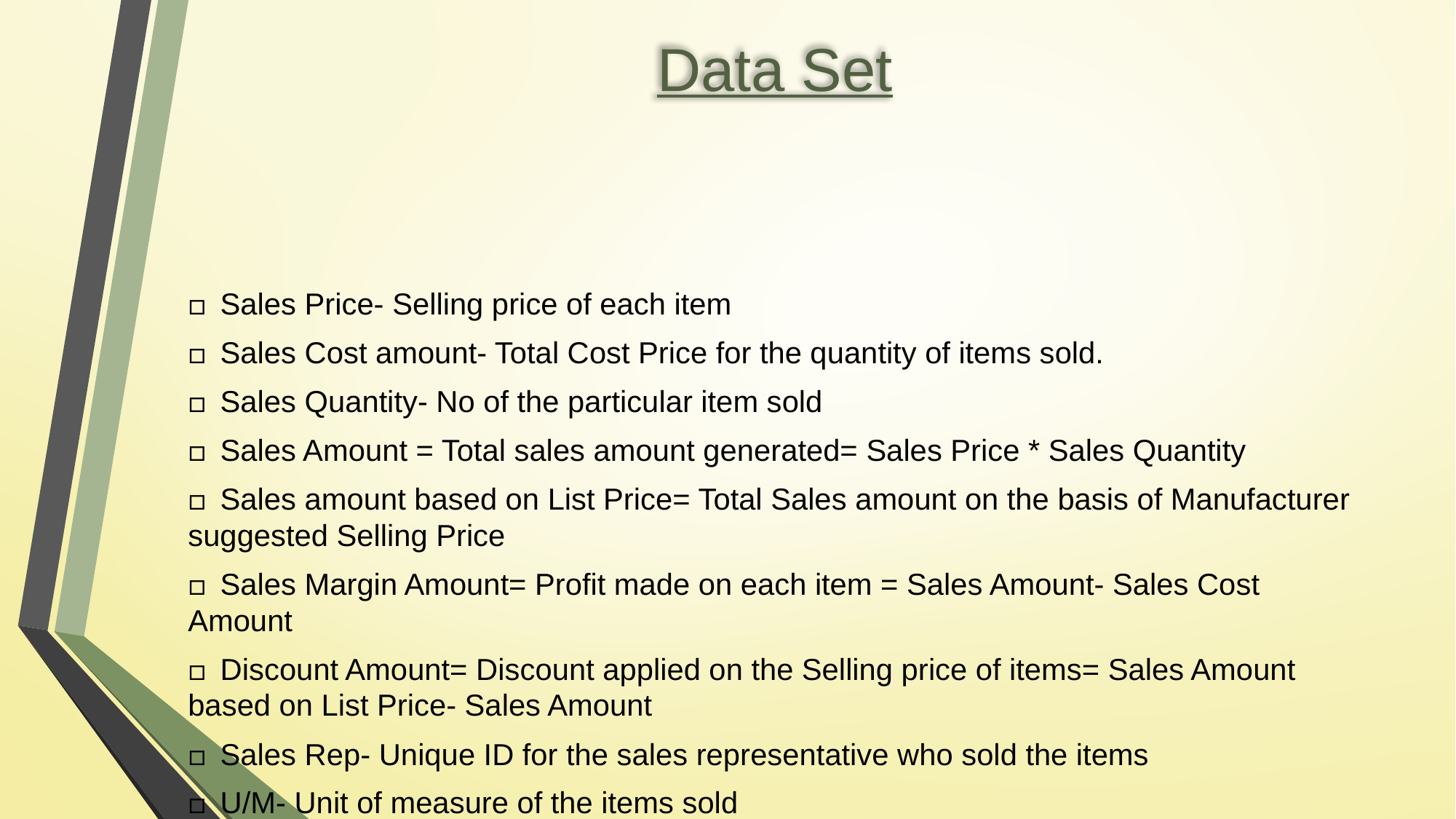

# Data Set
□  Sales Price- Selling price of each item
□  Sales Cost amount- Total Cost Price for the quantity of items sold.
□  Sales Quantity- No of the particular item sold
□  Sales Amount = Total sales amount generated= Sales Price * Sales Quantity
□  Sales amount based on List Price= Total Sales amount on the basis of Manufacturer suggested Selling Price
□  Sales Margin Amount= Profit made on each item = Sales Amount- Sales Cost Amount
□  Discount Amount= Discount applied on the Selling price of items= Sales Amount based on List Price- Sales Amount
□  Sales Rep- Unique ID for the sales representative who sold the items
□  U/M- Unit of measure of the items sold